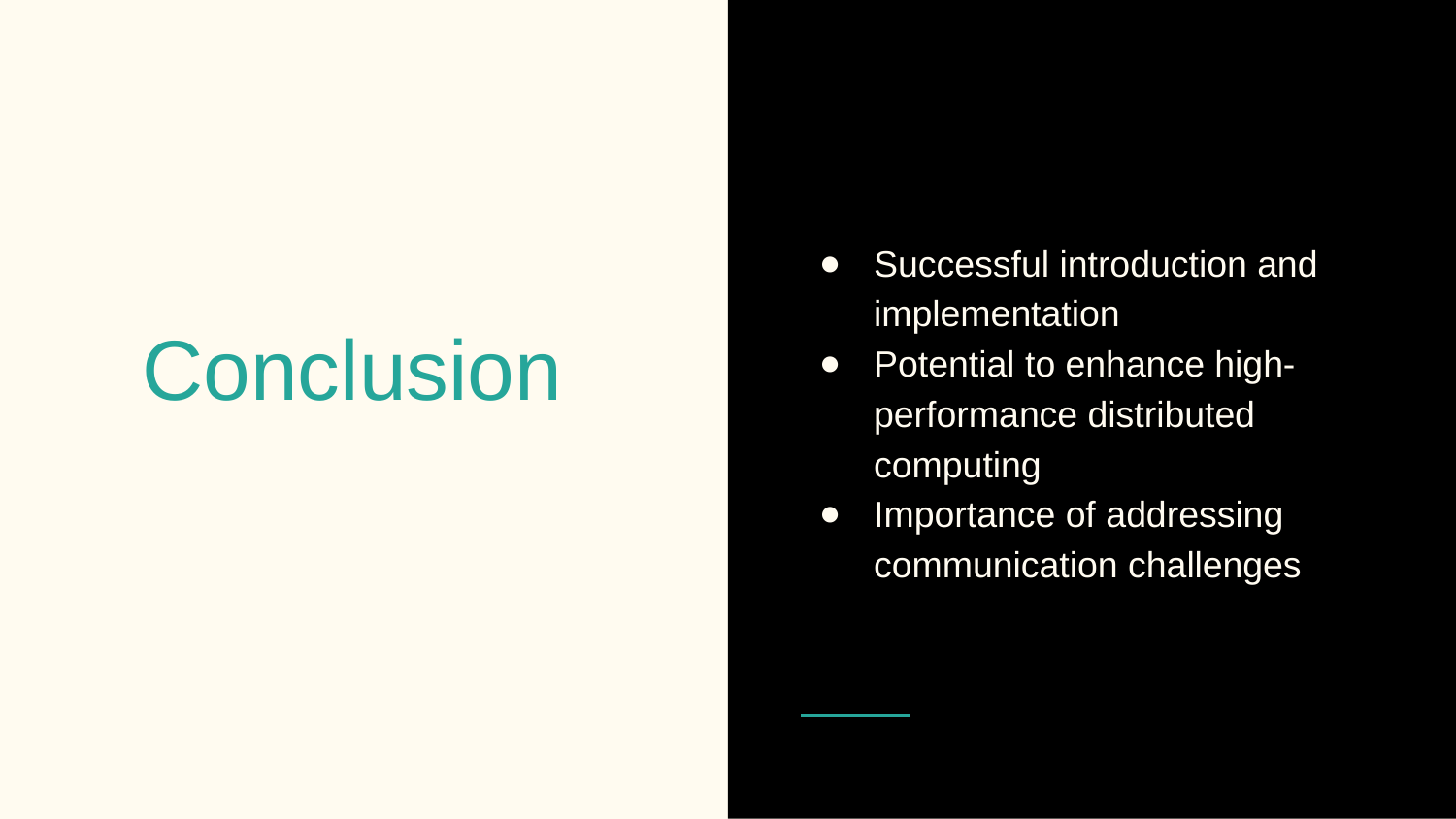

Successful introduction and implementation
Potential to enhance high-performance distributed computing
Importance of addressing communication challenges
# Conclusion